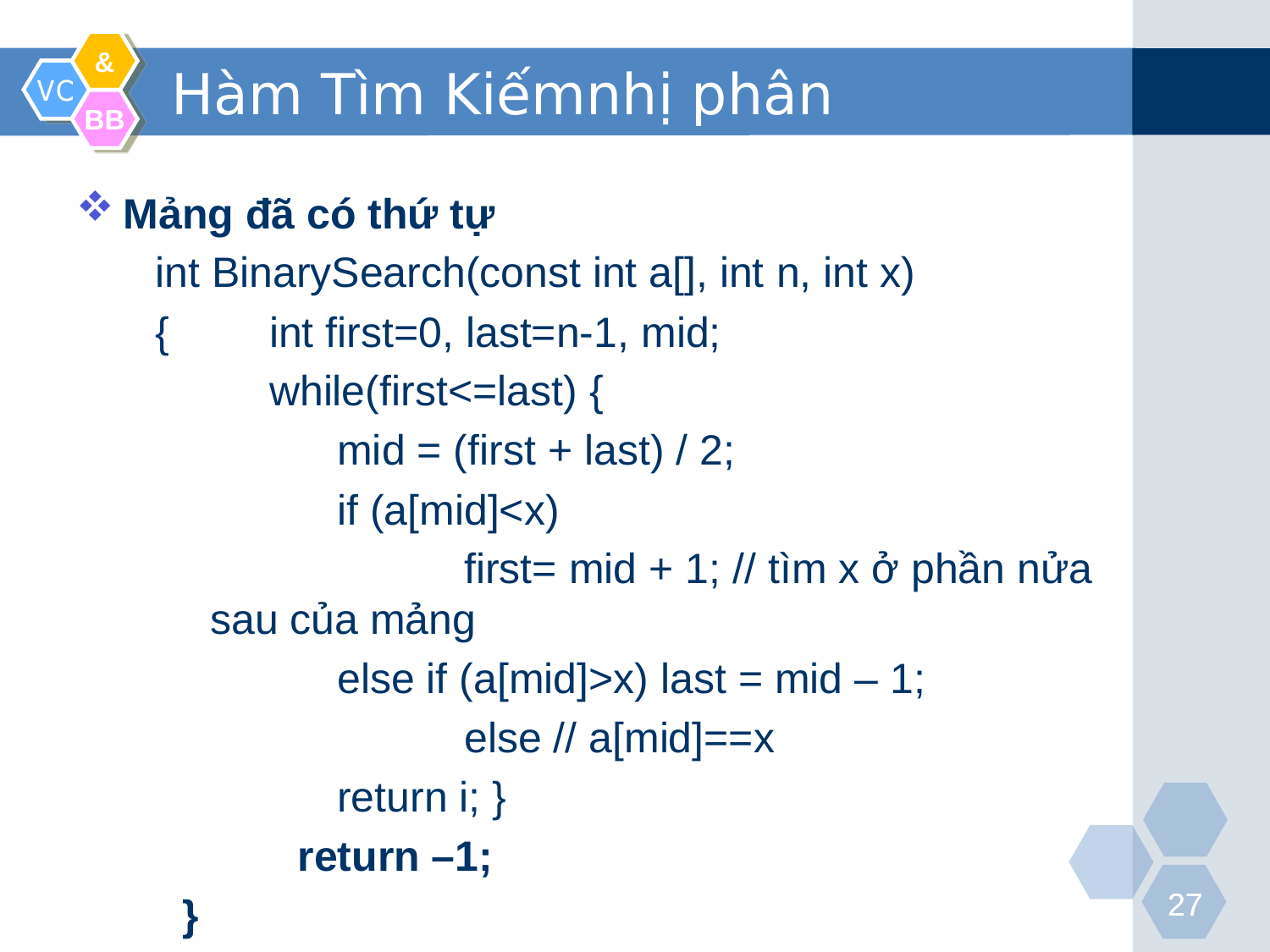

Hàm Tìm Kiếmnhị phân
Mảng đã có thứ tự
int BinarySearch(const int a[], int n, int x)
{	     int first=0, last=n-1, mid;
	     while(first<=last) {
		mid = (first + last) / 2;
		if (a[mid]<x)
			first= mid + 1; // tìm x ở phần nửa sau của mảng
		else if (a[mid]>x) last = mid – 1;
			else // a[mid]==x
		return i; }
		    return –1;
	     }